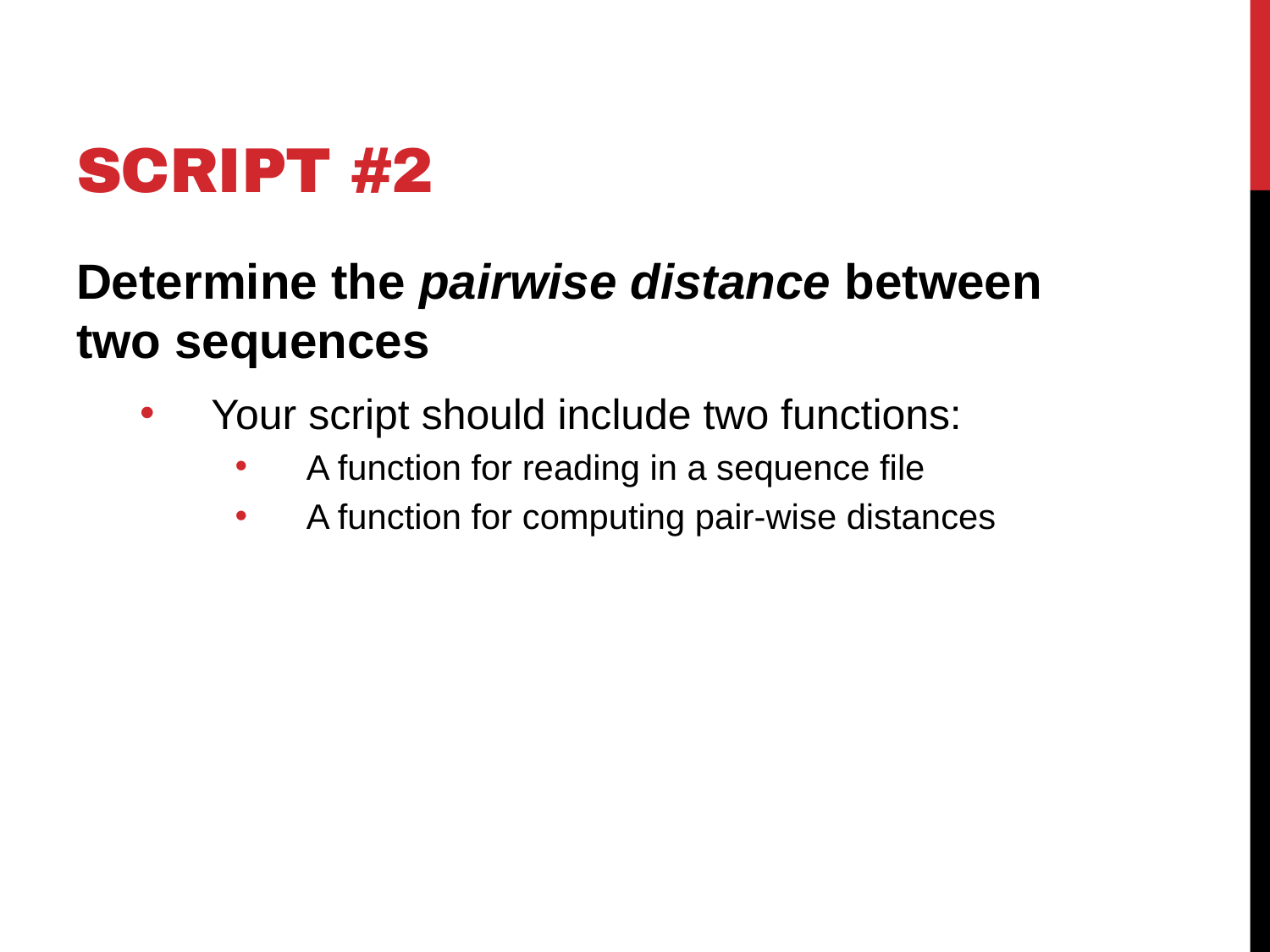

# Script #2
Determine the pairwise distance between two sequences
Your script should include two functions:
A function for reading in a sequence file
A function for computing pair-wise distances